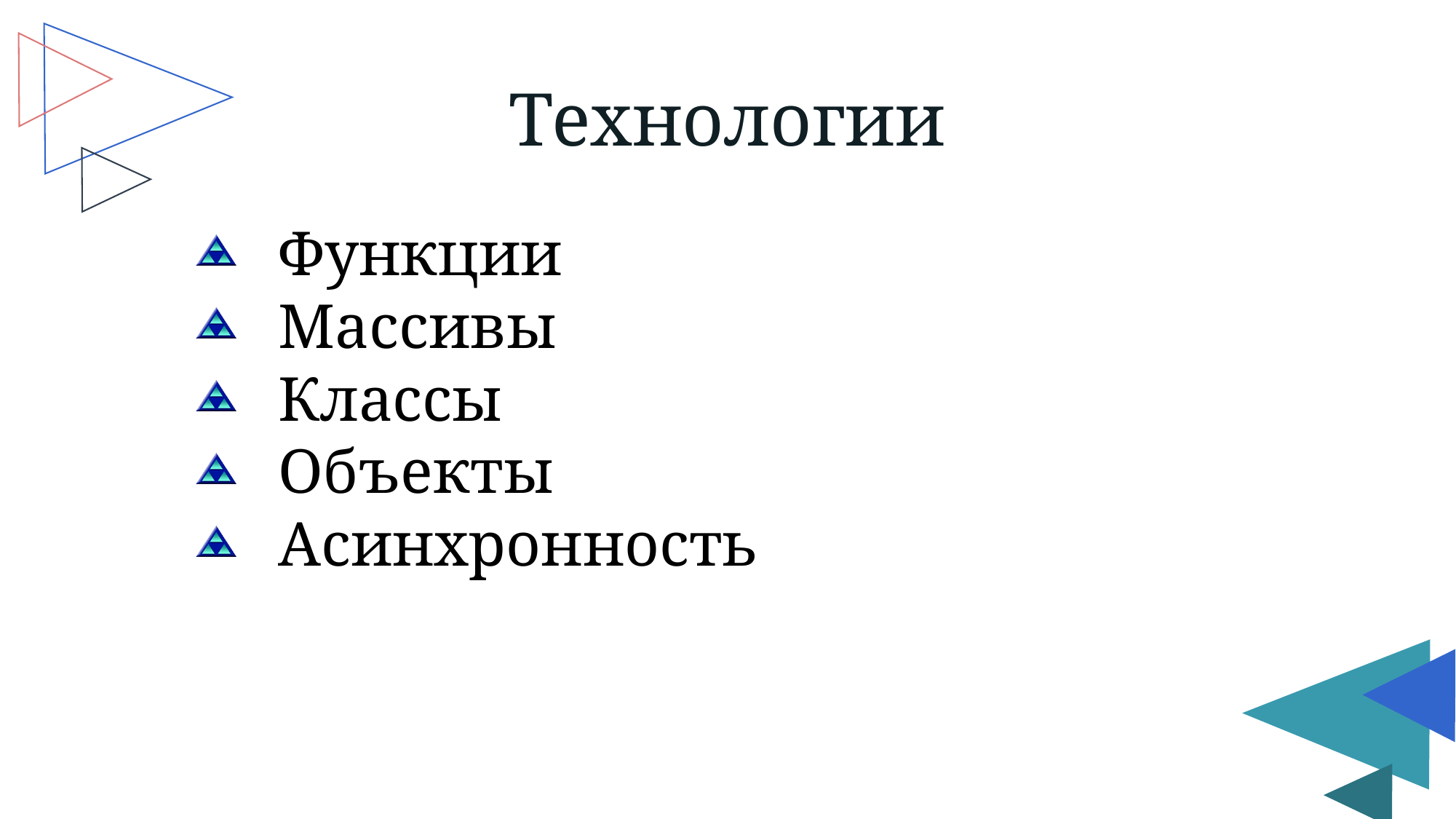

# Технологии
Функции
Массивы
Классы
Объекты
Асинхронность